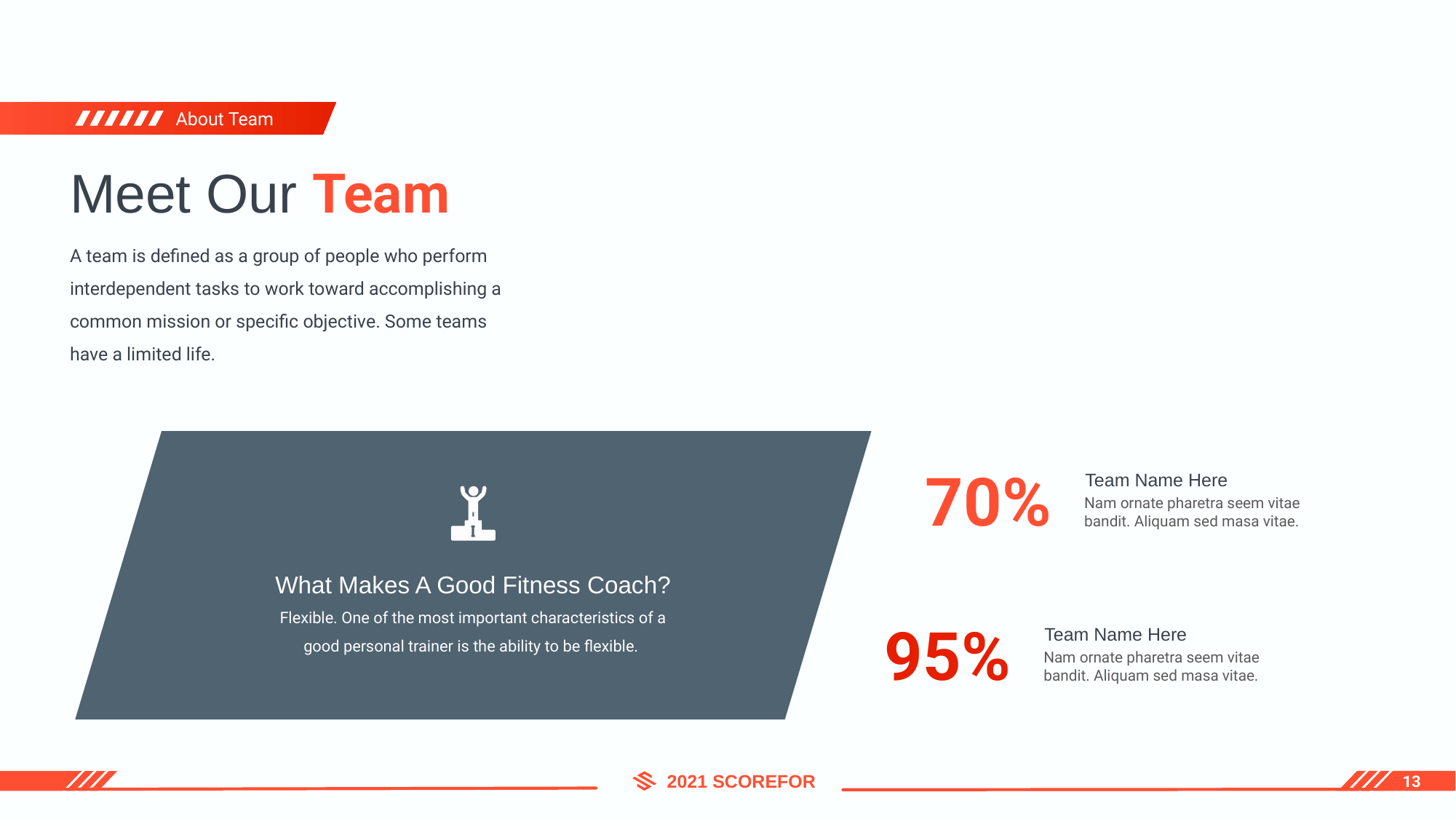

About Team

Meet Our Team
A team is defined as a group of people who perform interdependent tasks to work toward accomplishing a common mission or specific objective. Some teams have a limited life.

70%
Team Name Here
Nam ornate pharetra seem vitae bandit. Aliquam sed masa vitae.

What Makes A Good Fitness Coach?
Flexible. One of the most important characteristics of a good personal trainer is the ability to be flexible.
95%
Team Name Here
Nam ornate pharetra seem vitae bandit. Aliquam sed masa vitae.